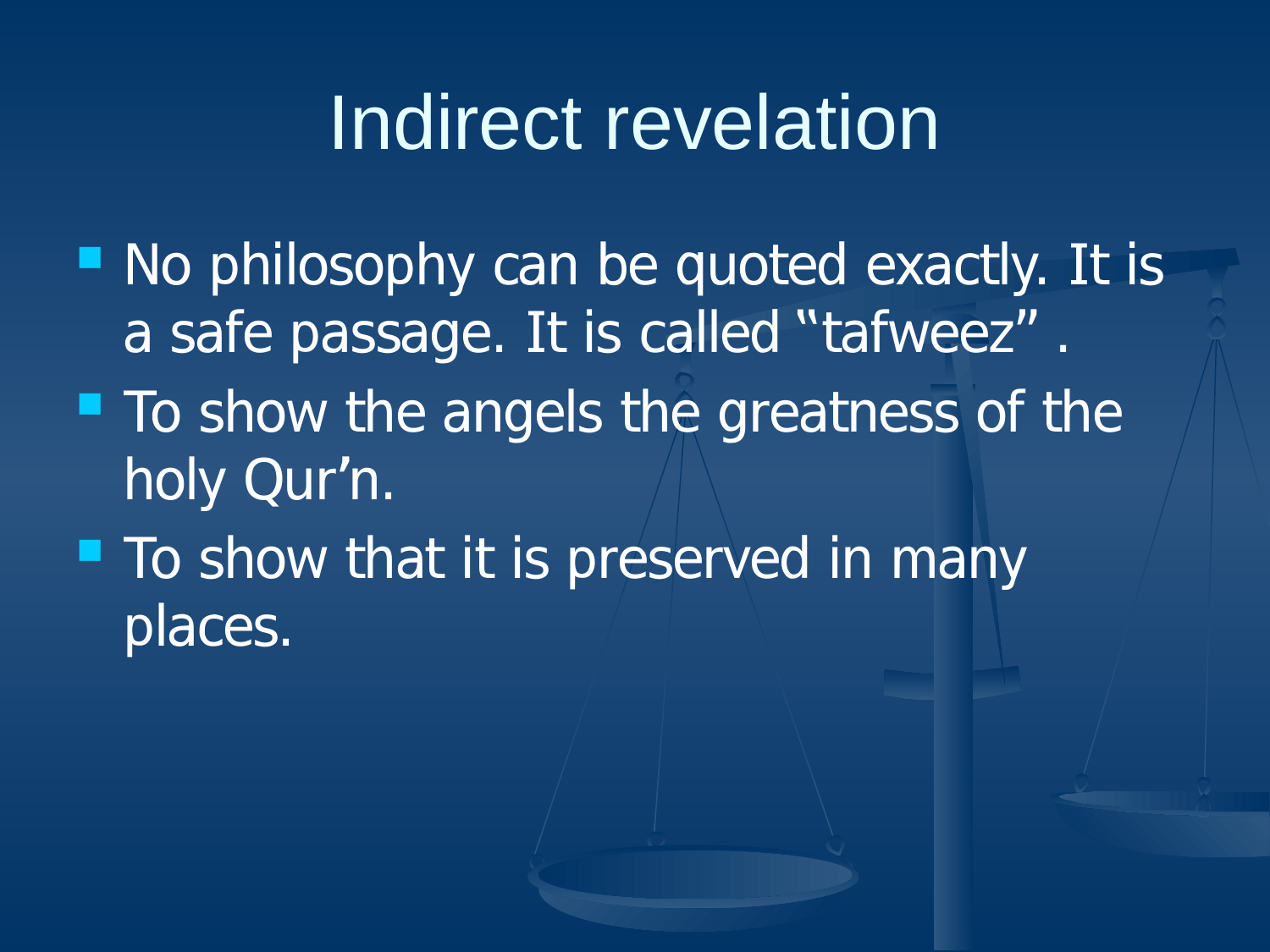

Indirect revelation
No philosophy can be quoted exactly. It is a safe passage. It is called “tafweez” .
To show the angels the greatness of the holy Qur’n.
To show that it is preserved in many places.